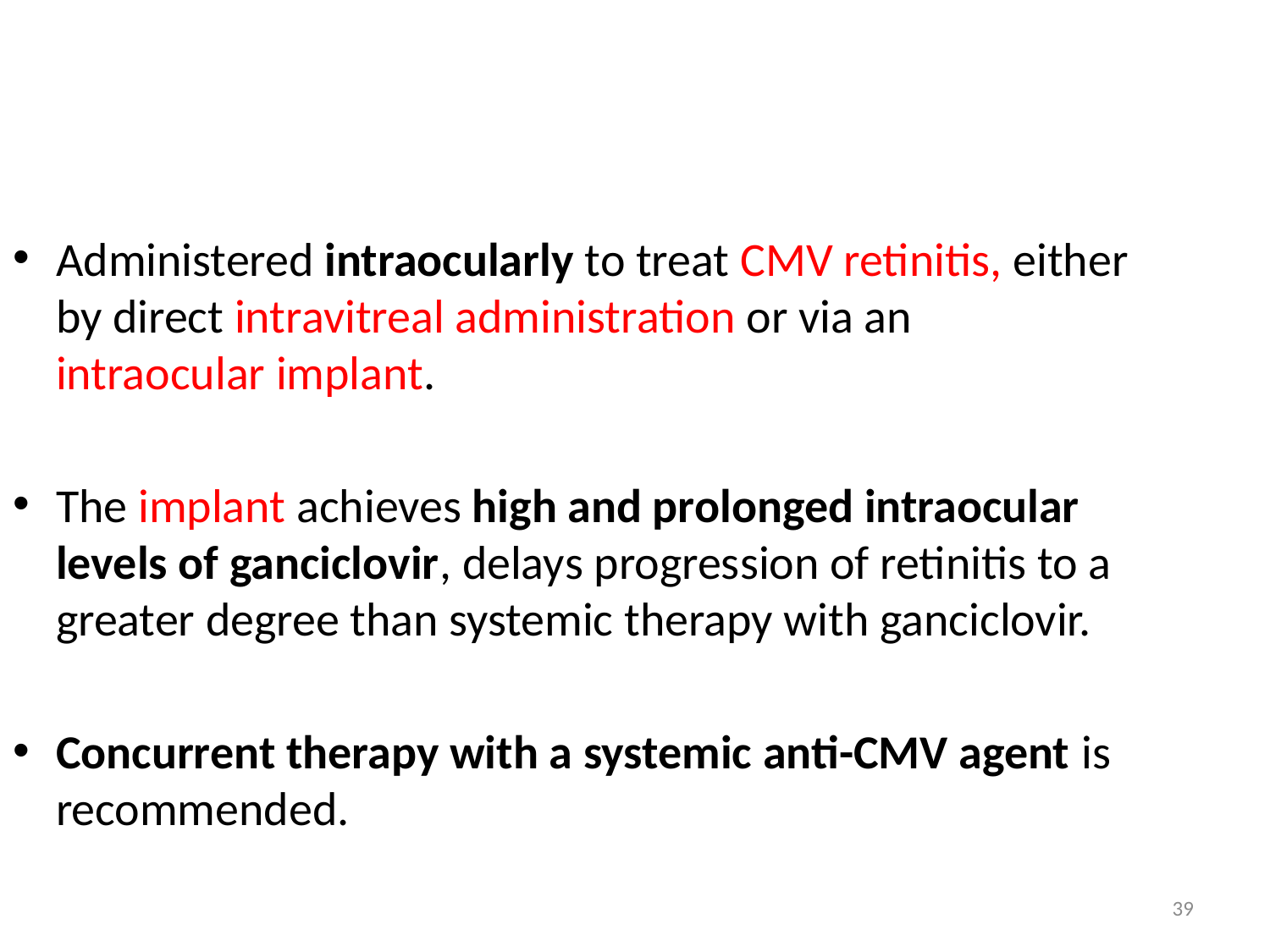

Administered intraocularly to treat CMV retinitis, either by direct intravitreal administration or via an intraocular implant.

The implant achieves high and prolonged intraocular levels of ganciclovir, delays progression of retinitis to a greater degree than systemic therapy with ganciclovir.

Concurrent therapy with a systemic anti-CMV agent is recommended.

39